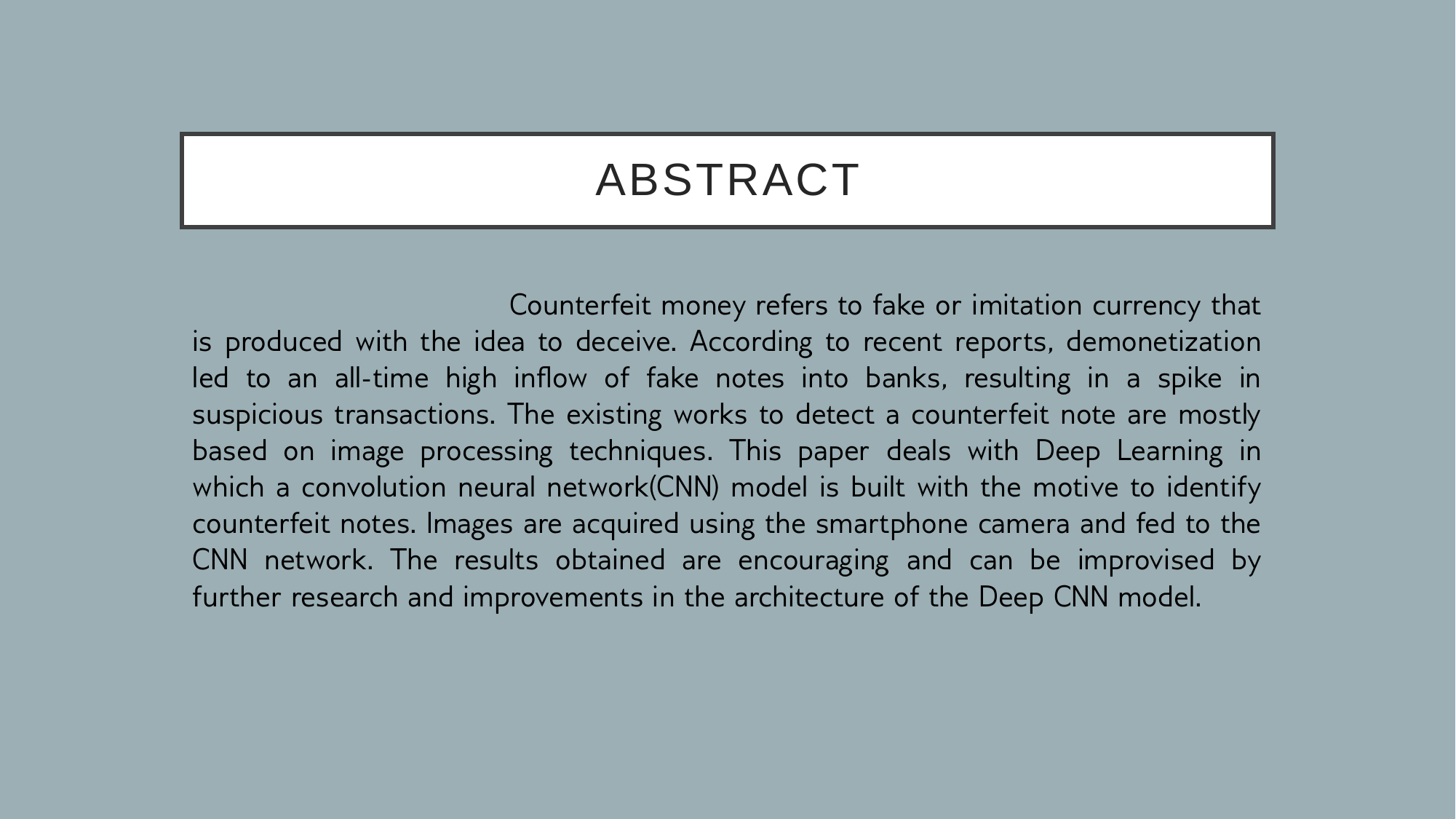

# ABSTRACT

                                 Counterfeit money refers to fake or imitation currency that is produced with the idea to deceive. According to recent reports, demonetization led to an all-time high inflow of fake notes into banks, resulting in a spike in suspicious transactions. The existing works to detect a counterfeit note are mostly based on image processing techniques. This paper deals with Deep Learning in which a convolution neural network(CNN) model is built with the motive to identify counterfeit notes. Images are acquired using the smartphone camera and fed to the CNN network. The results obtained are encouraging and can be improvised by further research and improvements in the architecture of the Deep CNN model.